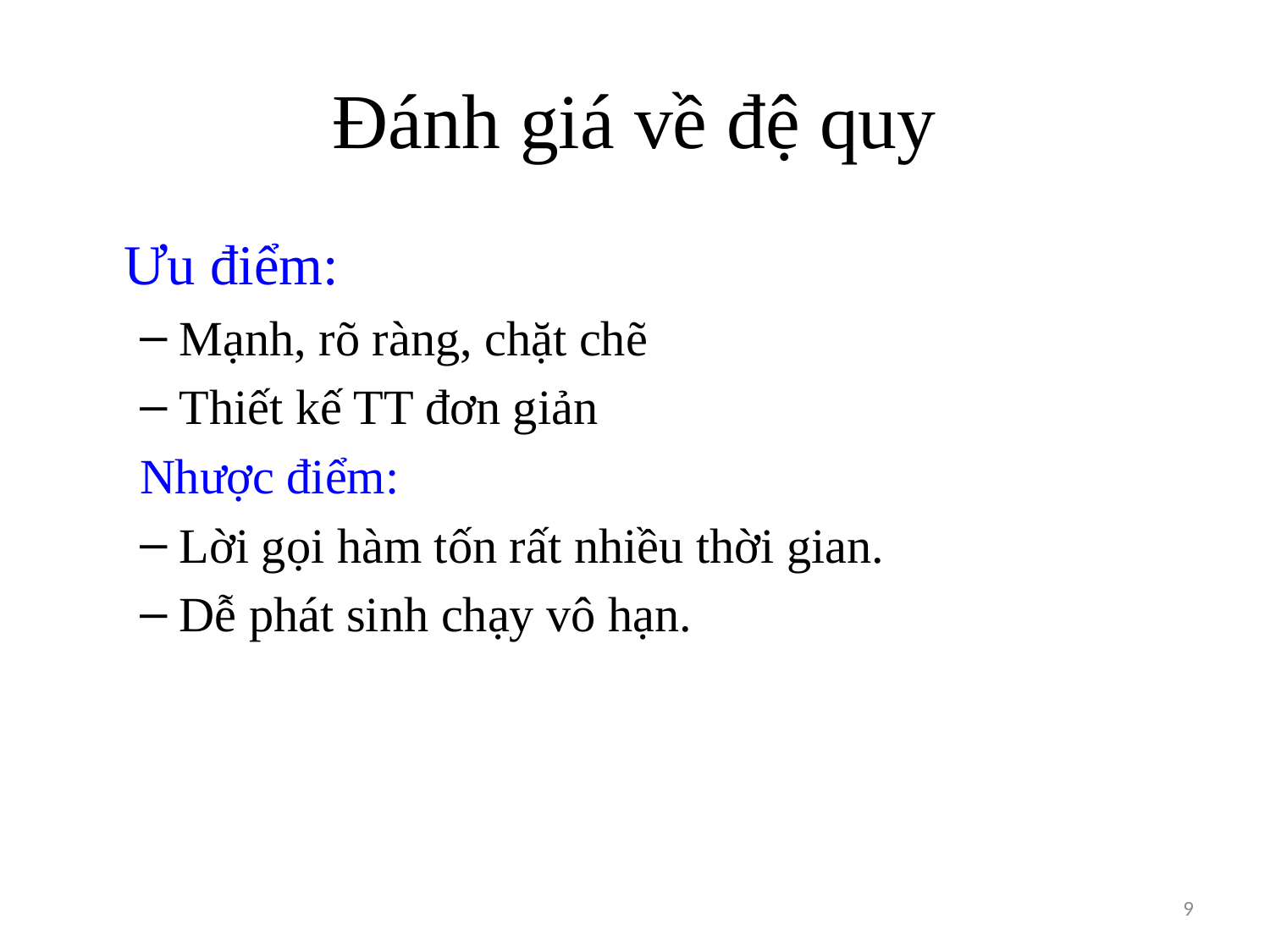

# Đánh giá về đệ quy
	Ưu điểm:
Mạnh, rõ ràng, chặt chẽ
Thiết kế TT đơn giản
Nhược điểm:
Lời gọi hàm tốn rất nhiều thời gian.
Dễ phát sinh chạy vô hạn.
9